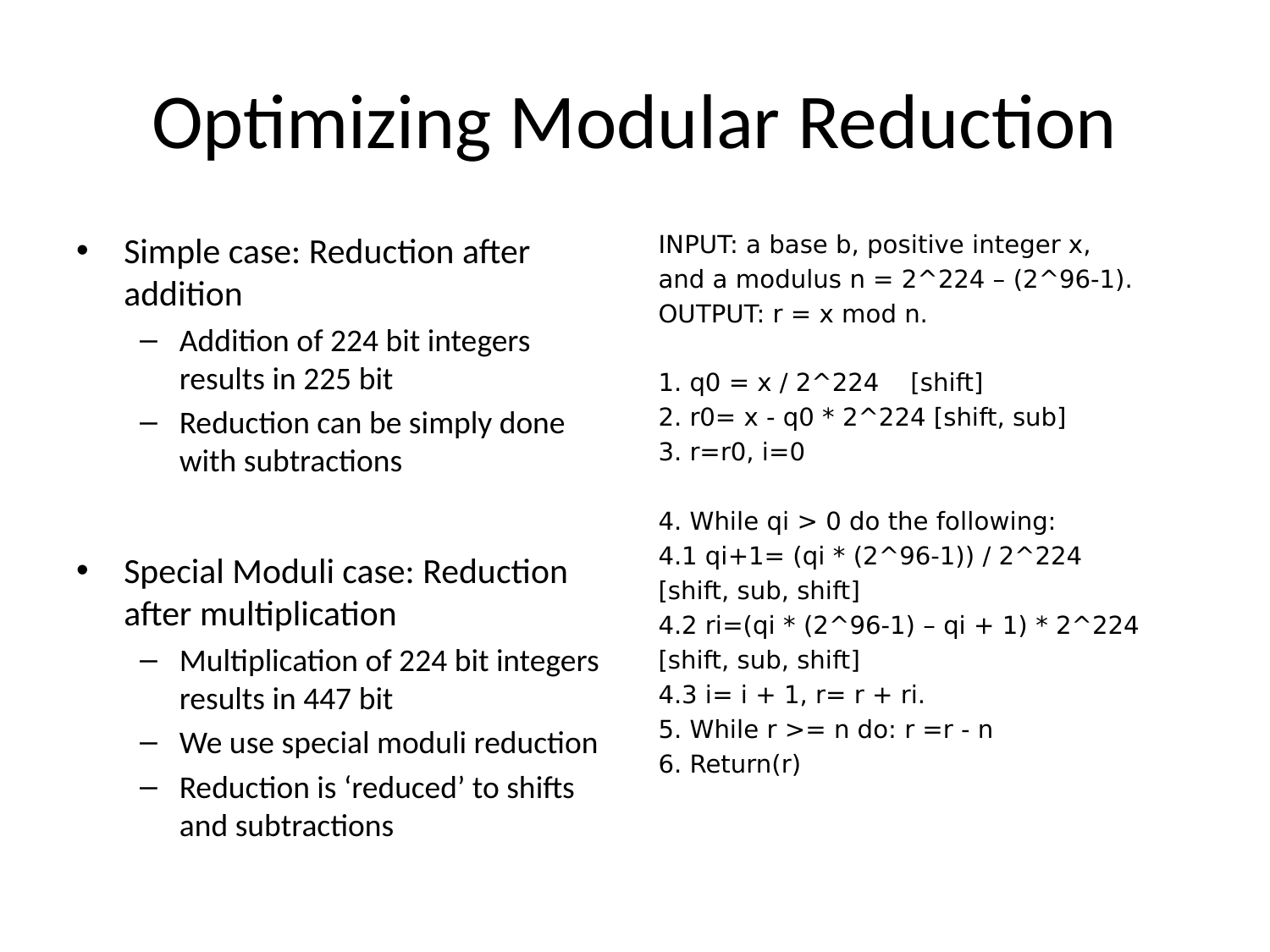

# Optimizing Modular Reduction
Simple case: Reduction after addition
Addition of 224 bit integers results in 225 bit
Reduction can be simply done with subtractions

Special Moduli case: Reduction after multiplication
Multiplication of 224 bit integers results in 447 bit
We use special moduli reduction
Reduction is ‘reduced’ to shifts and subtractions

INPUT: a base b, positive integer x,
and a modulus n = 2^224 – (2^96-1).
OUTPUT: r = x mod n.

1. q0 = x / 2^224    [shift]
2. r0= x - q0 * 2^224 [shift, sub]
3. r=r0, i=0

4. While qi > 0 do the following:
4.1 qi+1= (qi * (2^96-1)) / 2^224
[shift, sub, shift]
4.2 ri=(qi * (2^96-1) – qi + 1) * 2^224
[shift, sub, shift]
4.3 i= i + 1, r= r + ri.
5. While r >= n do: r =r - n
6. Return(r)